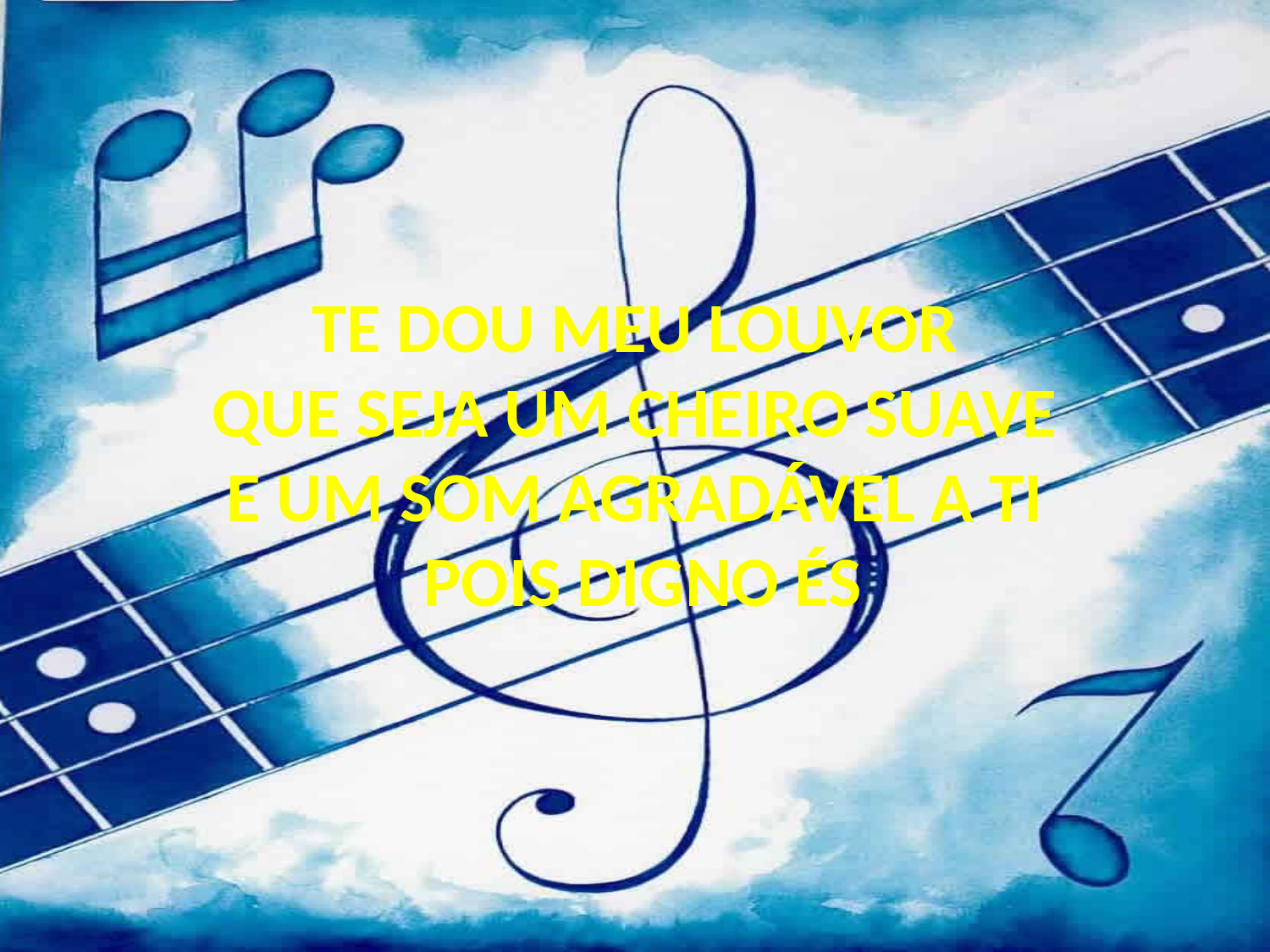

TE DOU MEU LOUVOR
QUE SEJA UM CHEIRO SUAVE
E UM SOM AGRADÁVEL A TI
 POIS DIGNO ÉS